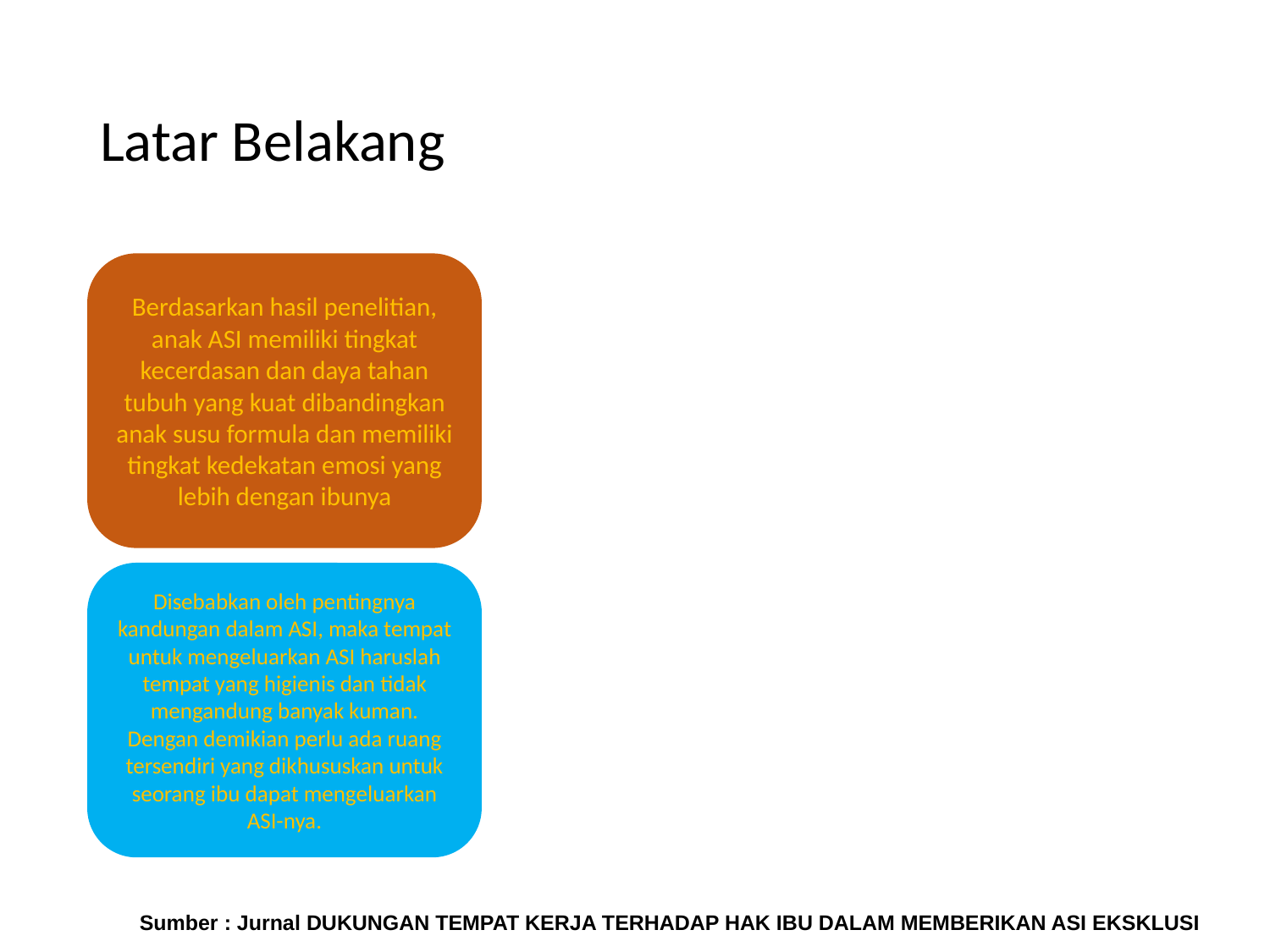

# Latar Belakang
Berdasarkan hasil penelitian, anak ASI memiliki tingkat kecerdasan dan daya tahan tubuh yang kuat dibandingkan anak susu formula dan memiliki tingkat kedekatan emosi yang lebih dengan ibunya
Disebabkan oleh pentingnya kandungan dalam ASI, maka tempat untuk mengeluarkan ASI haruslah tempat yang higienis dan tidak mengandung banyak kuman. Dengan demikian perlu ada ruang tersendiri yang dikhususkan untuk seorang ibu dapat mengeluarkan ASI-nya.
Sumber : Jurnal DUKUNGAN TEMPAT KERJA TERHADAP HAK IBU DALAM MEMBERIKAN ASI EKSKLUSI